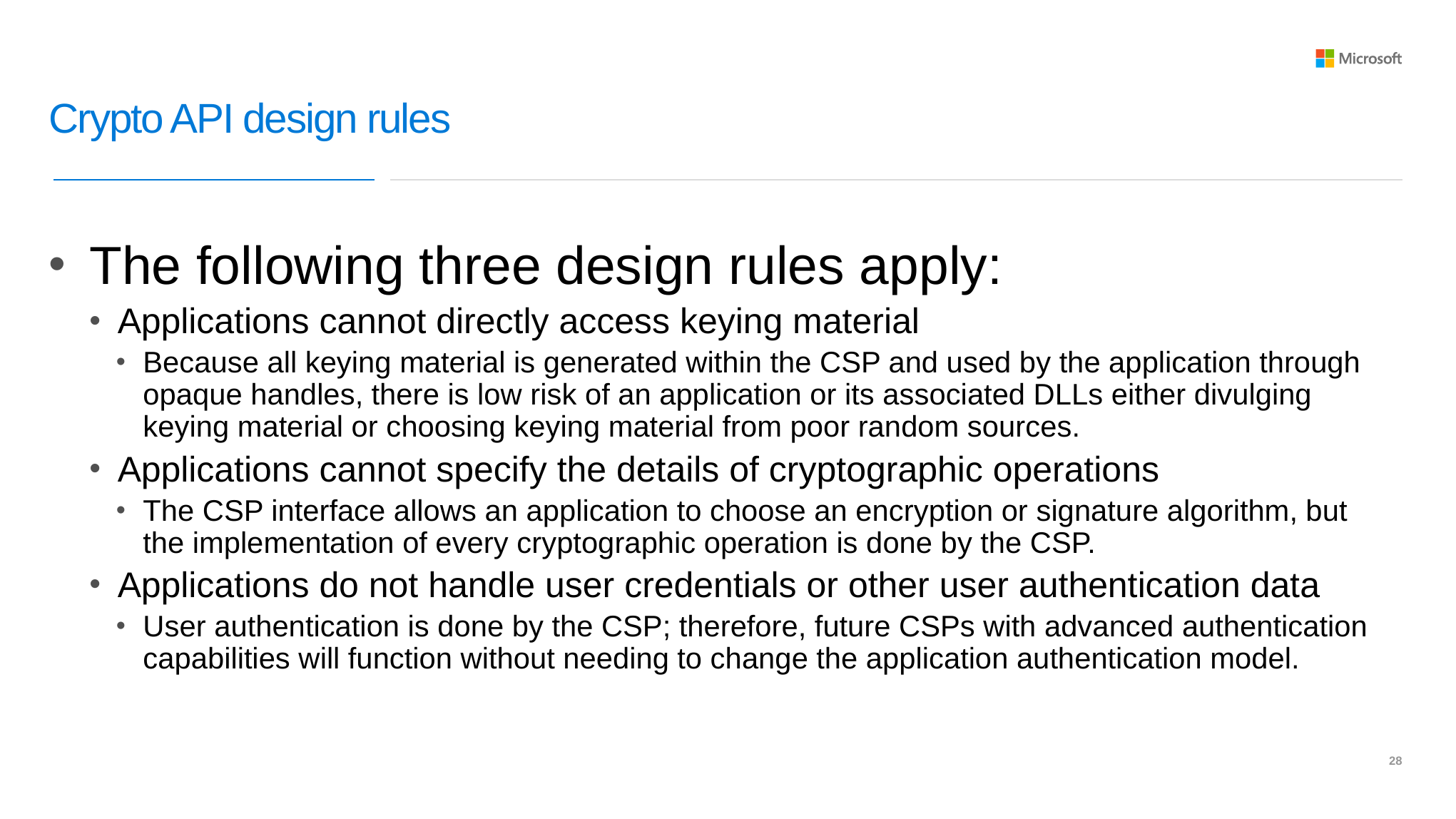

# Crypto API design rules
The following three design rules apply:
Applications cannot directly access keying material
Because all keying material is generated within the CSP and used by the application through opaque handles, there is low risk of an application or its associated DLLs either divulging keying material or choosing keying material from poor random sources.
Applications cannot specify the details of cryptographic operations
The CSP interface allows an application to choose an encryption or signature algorithm, but the implementation of every cryptographic operation is done by the CSP.
Applications do not handle user credentials or other user authentication data
User authentication is done by the CSP; therefore, future CSPs with advanced authentication capabilities will function without needing to change the application authentication model.
28